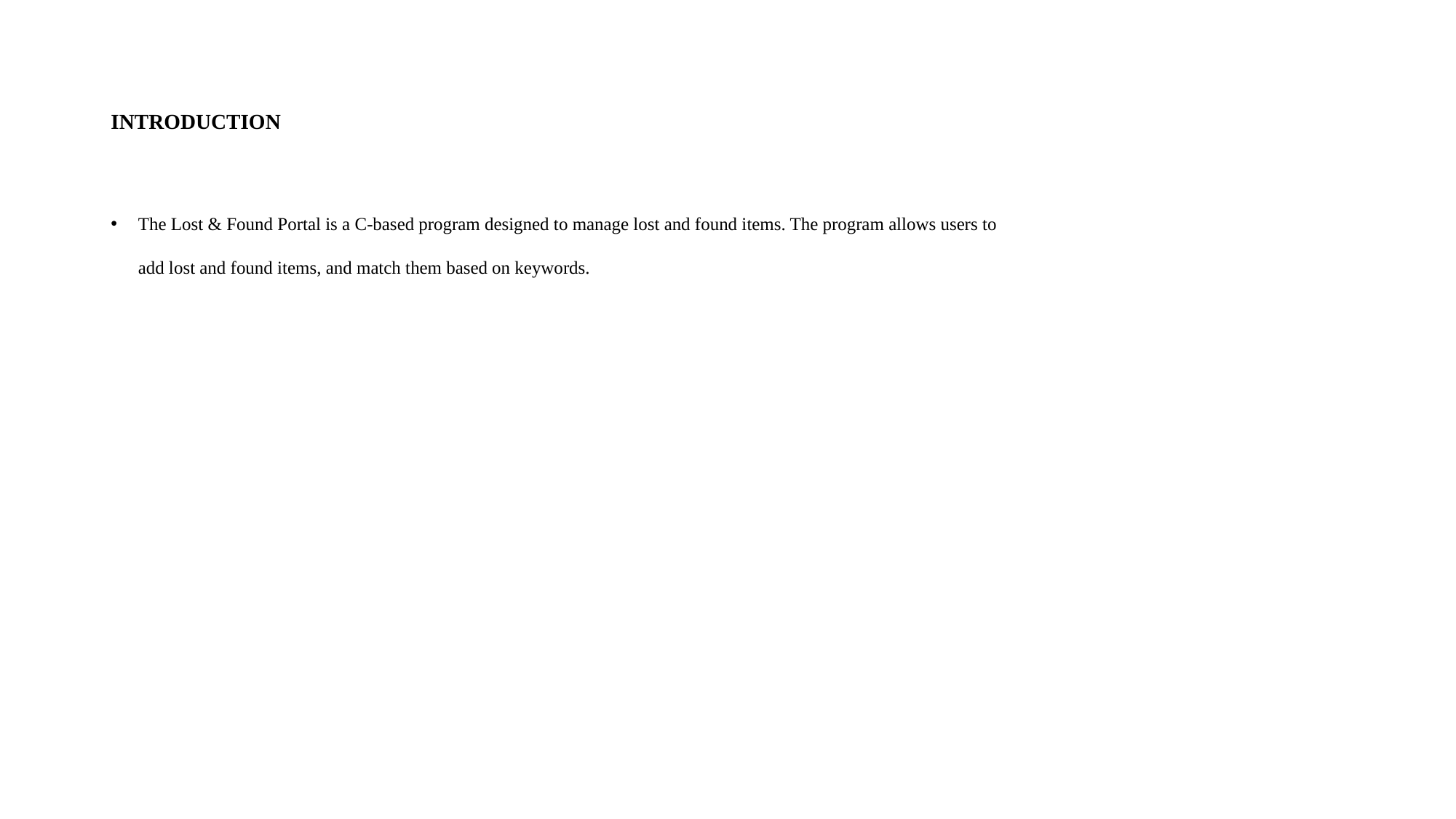

# INTRODUCTION

The Lost & Found Portal is a C-based program designed to manage lost and found items. The program allows users to add lost and found items, and match them based on keywords.